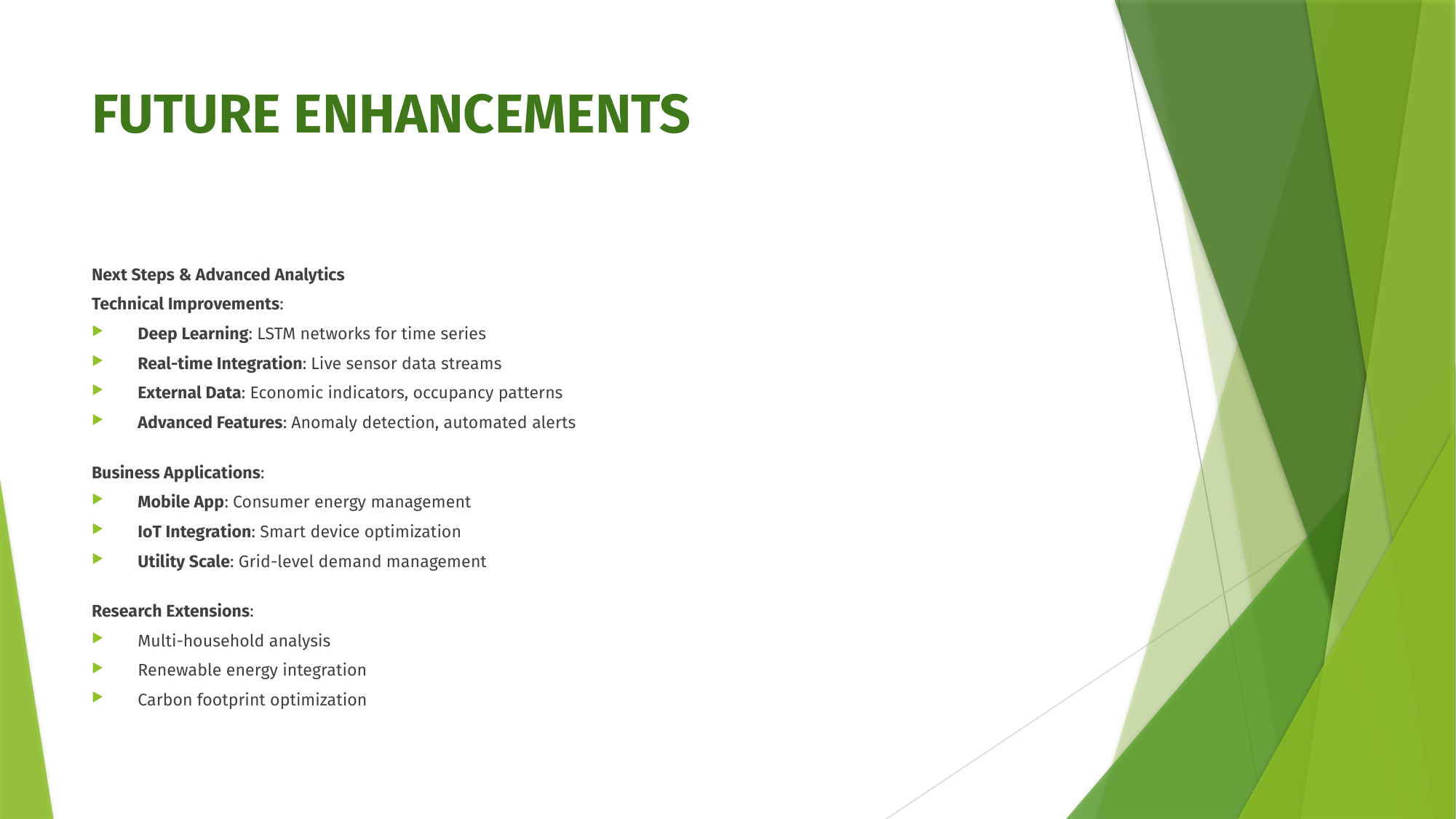

# FUTURE ENHANCEMENTS
Next Steps & Advanced Analytics
Technical Improvements:
Deep Learning: LSTM networks for time series
Real-time Integration: Live sensor data streams
External Data: Economic indicators, occupancy patterns
Advanced Features: Anomaly detection, automated alerts
Business Applications:
Mobile App: Consumer energy management
IoT Integration: Smart device optimization
Utility Scale: Grid-level demand management
Research Extensions:
Multi-household analysis
Renewable energy integration
Carbon footprint optimization